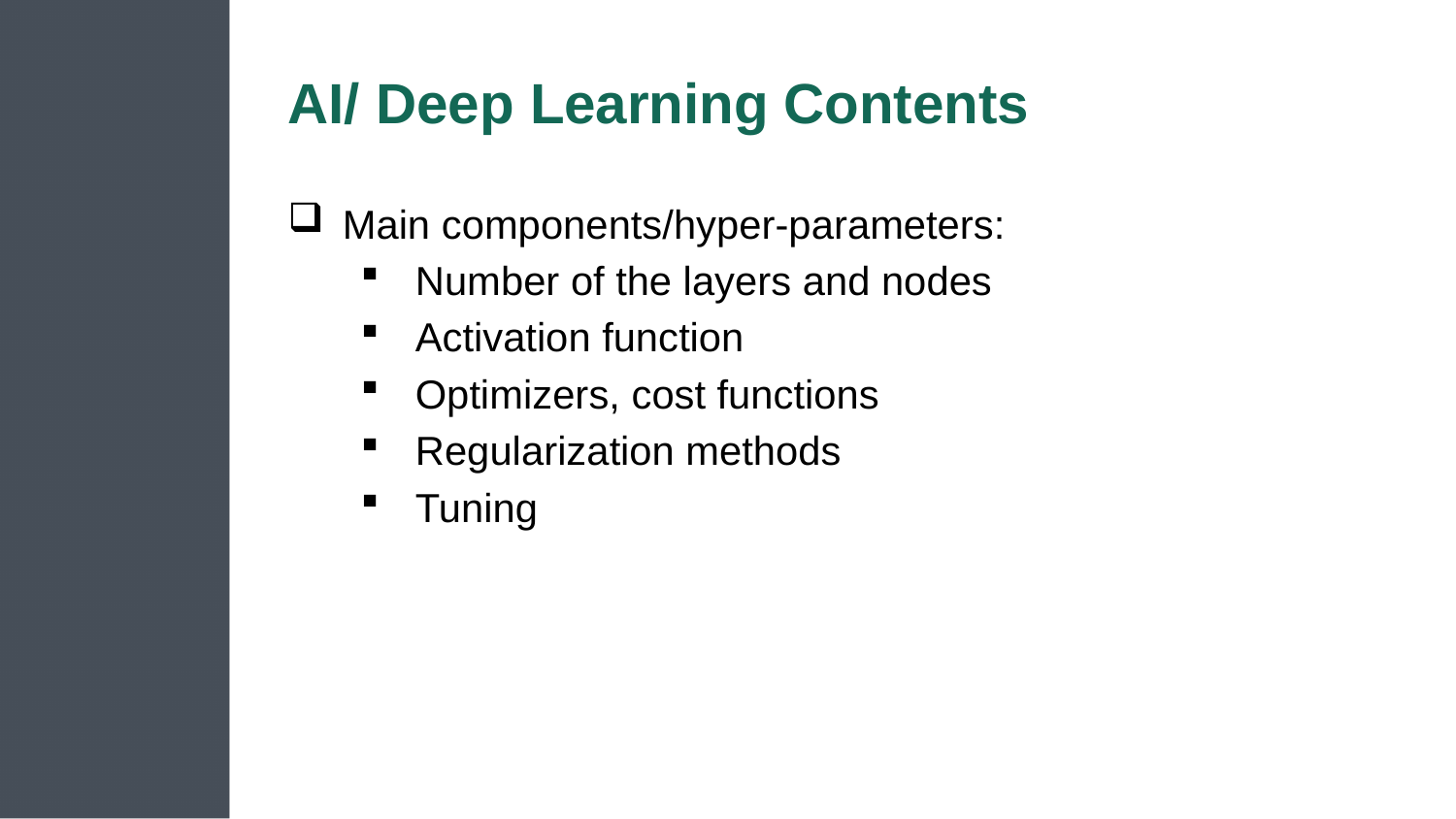

# AI/ Deep Learning Contents
Main components/hyper-parameters:
Number of the layers and nodes
Activation function
Optimizers, cost functions
Regularization methods
Tuning